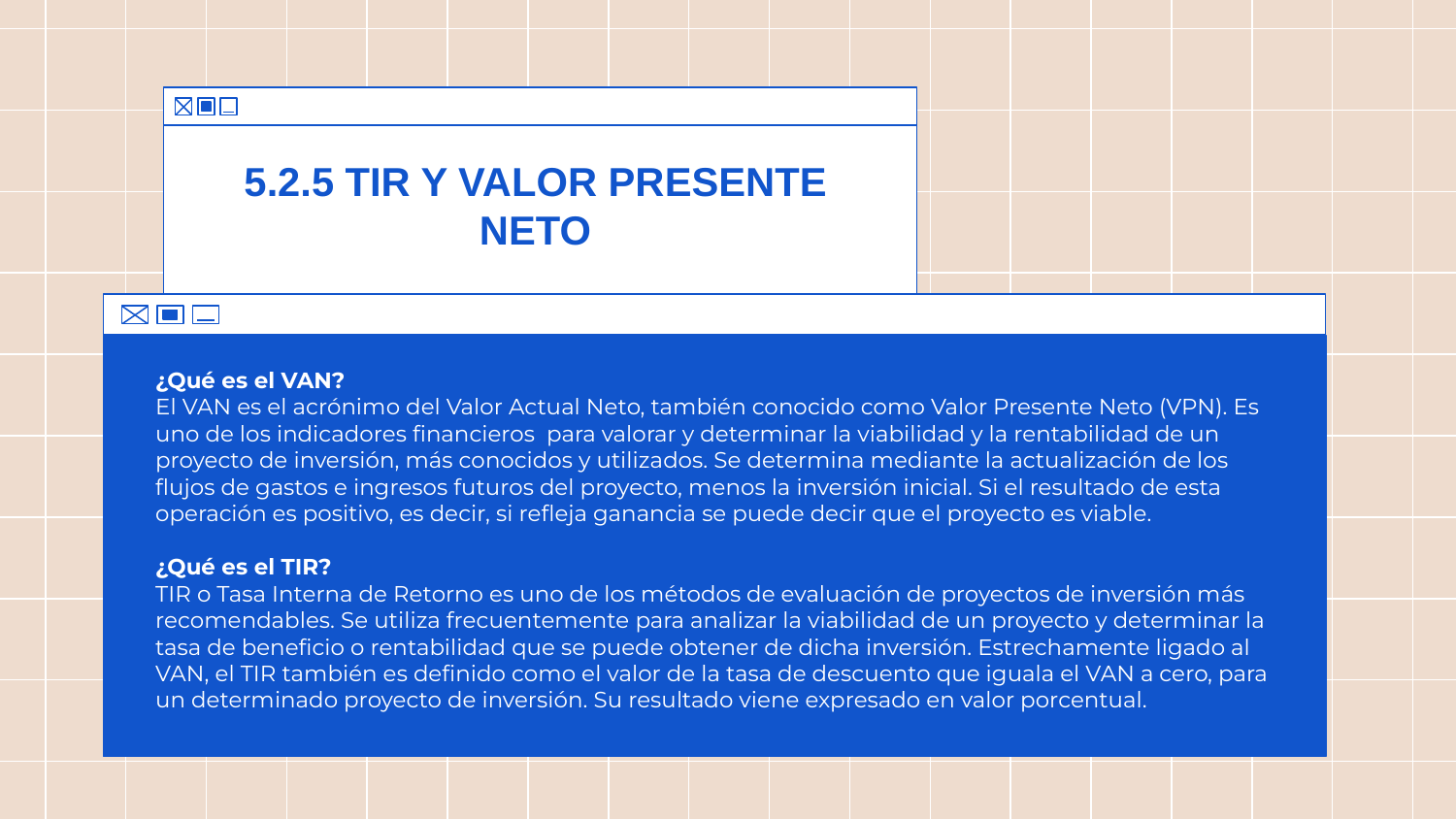

# 5.2.5 TIR Y VALOR PRESENTE NETO

¿Qué es el VAN?
El VAN es el acrónimo del Valor Actual Neto, también conocido como Valor Presente Neto (VPN). Es uno de los indicadores financieros  para valorar y determinar la viabilidad y la rentabilidad de un proyecto de inversión, más conocidos y utilizados. Se determina mediante la actualización de los flujos de gastos e ingresos futuros del proyecto, menos la inversión inicial. Si el resultado de esta operación es positivo, es decir, si refleja ganancia se puede decir que el proyecto es viable.

¿Qué es el TIR?
TIR o Tasa Interna de Retorno es uno de los métodos de evaluación de proyectos de inversión más recomendables. Se utiliza frecuentemente para analizar la viabilidad de un proyecto y determinar la tasa de beneficio o rentabilidad que se puede obtener de dicha inversión. Estrechamente ligado al VAN, el TIR también es definido como el valor de la tasa de descuento que iguala el VAN a cero, para un determinado proyecto de inversión. Su resultado viene expresado en valor porcentual.